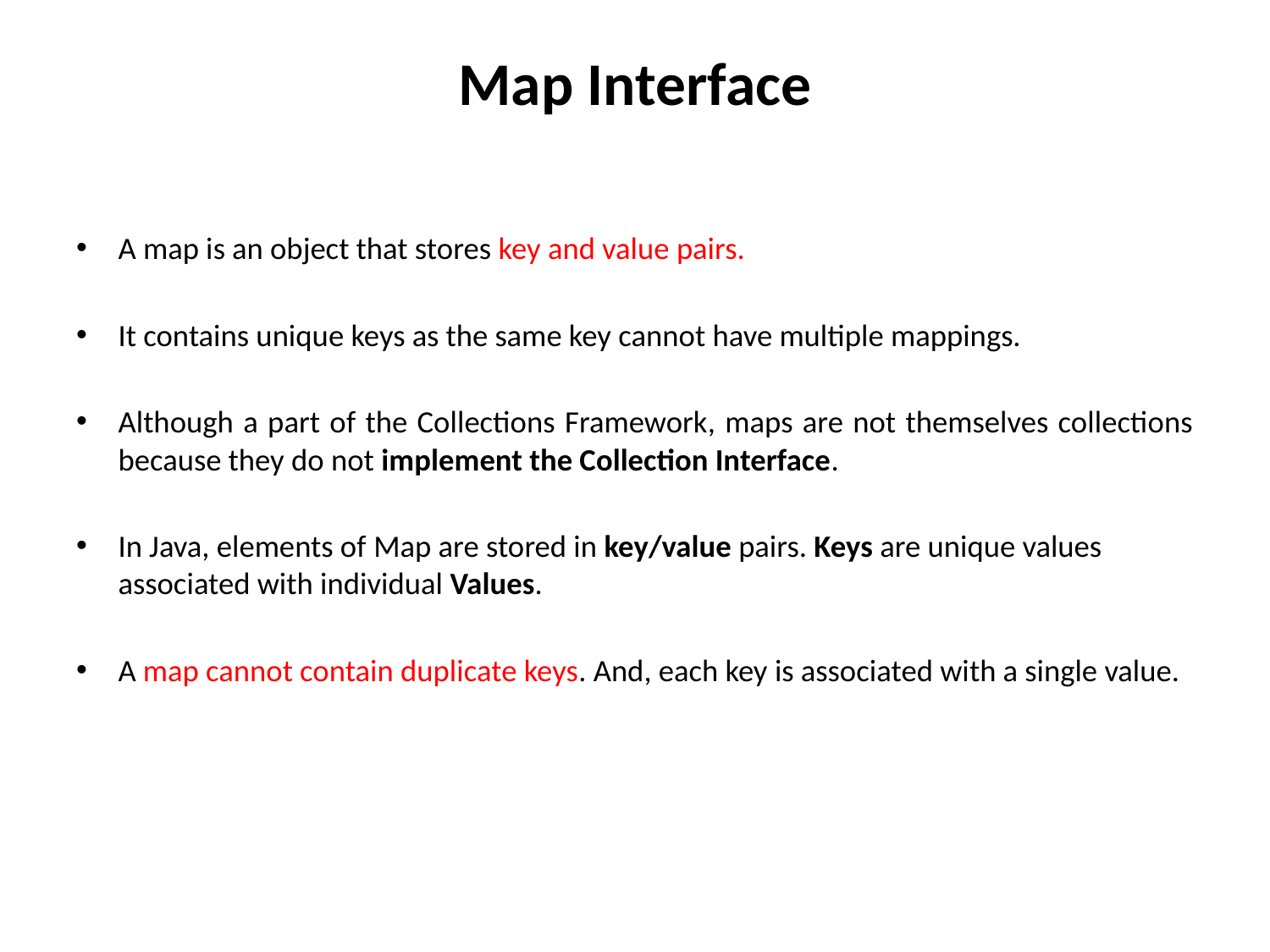

# Map Interface
A map is an object that stores key and value pairs.

It contains unique keys as the same key cannot have multiple mappings.

Although a part of the Collections Framework, maps are not themselves collections because they do not implement the Collection Interface.

In Java, elements of Map are stored in key/value pairs. Keys are unique values associated with individual Values.

A map cannot contain duplicate keys. And, each key is associated with a single value.